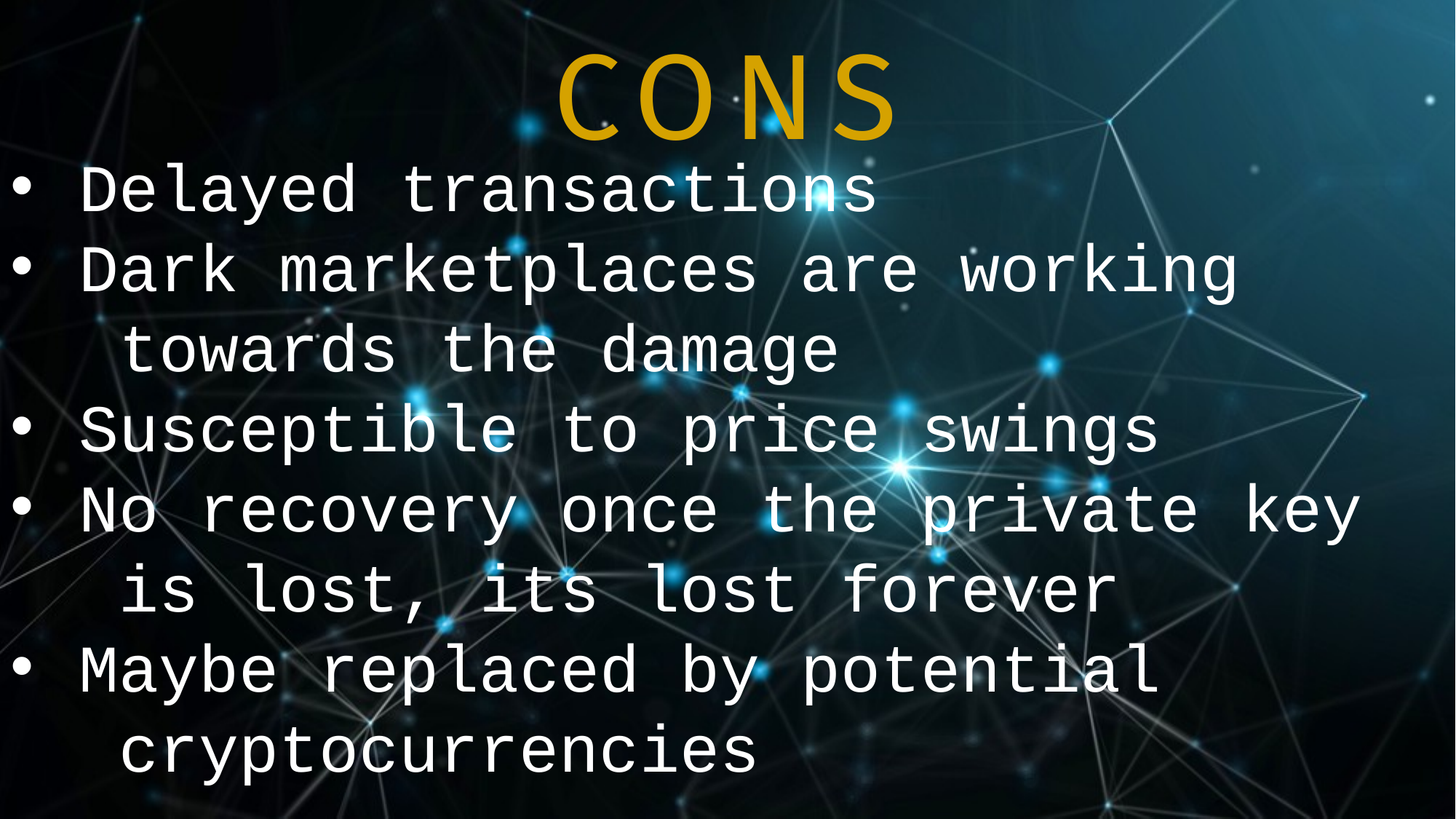

# CONS
Delayed transactions
Dark marketplaces are working  towards the damage
Susceptible to price swings
No recovery once the private key  is lost, its lost forever
Maybe replaced by potential  cryptocurrencies